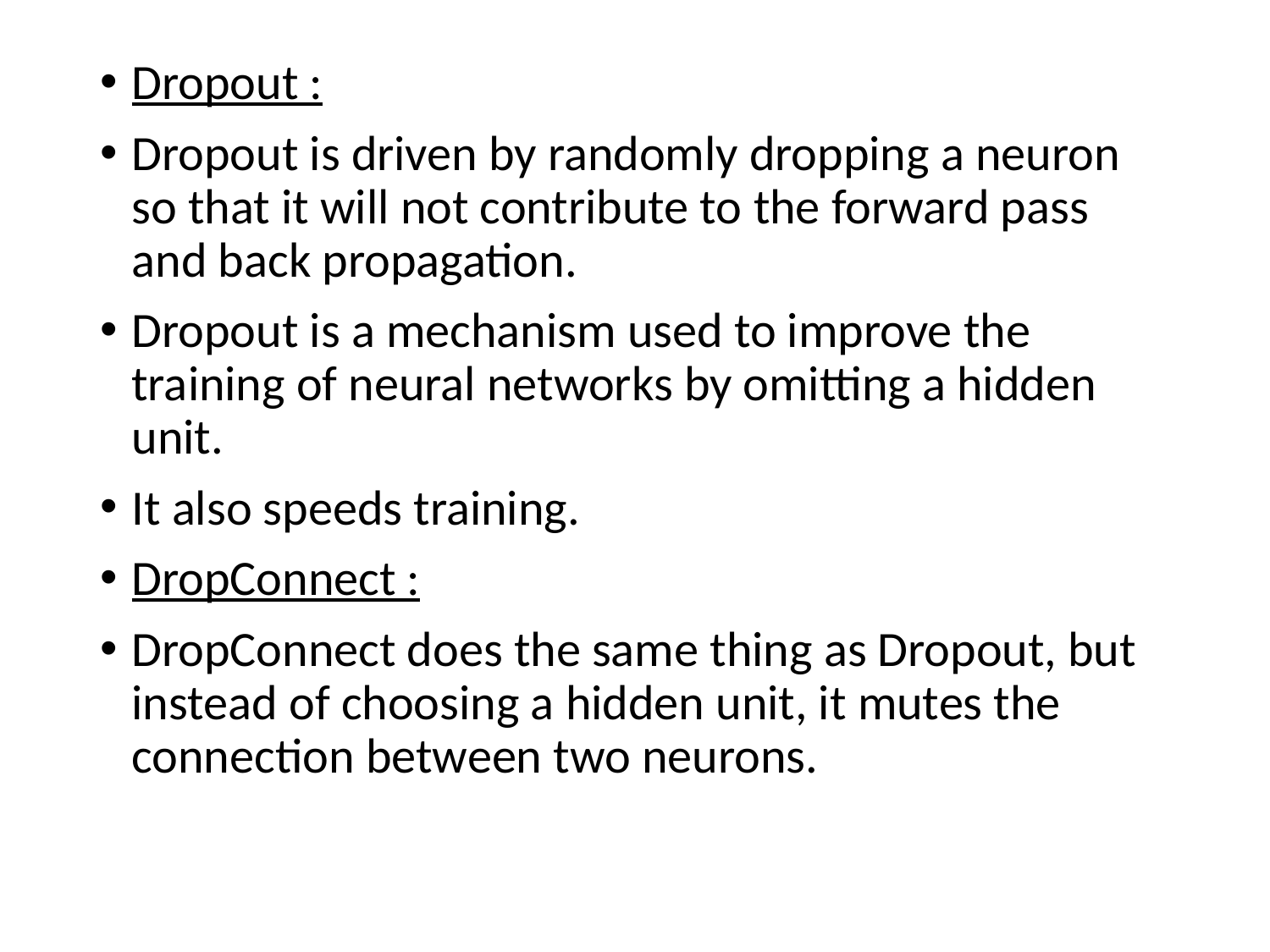

Dropout :
Dropout is driven by randomly dropping a neuron so that it will not contribute to the forward pass and back propagation.
Dropout is a mechanism used to improve the training of neural networks by omitting a hidden unit.
It also speeds training.
DropConnect :
DropConnect does the same thing as Dropout, but instead of choosing a hidden unit, it mutes the connection between two neurons.